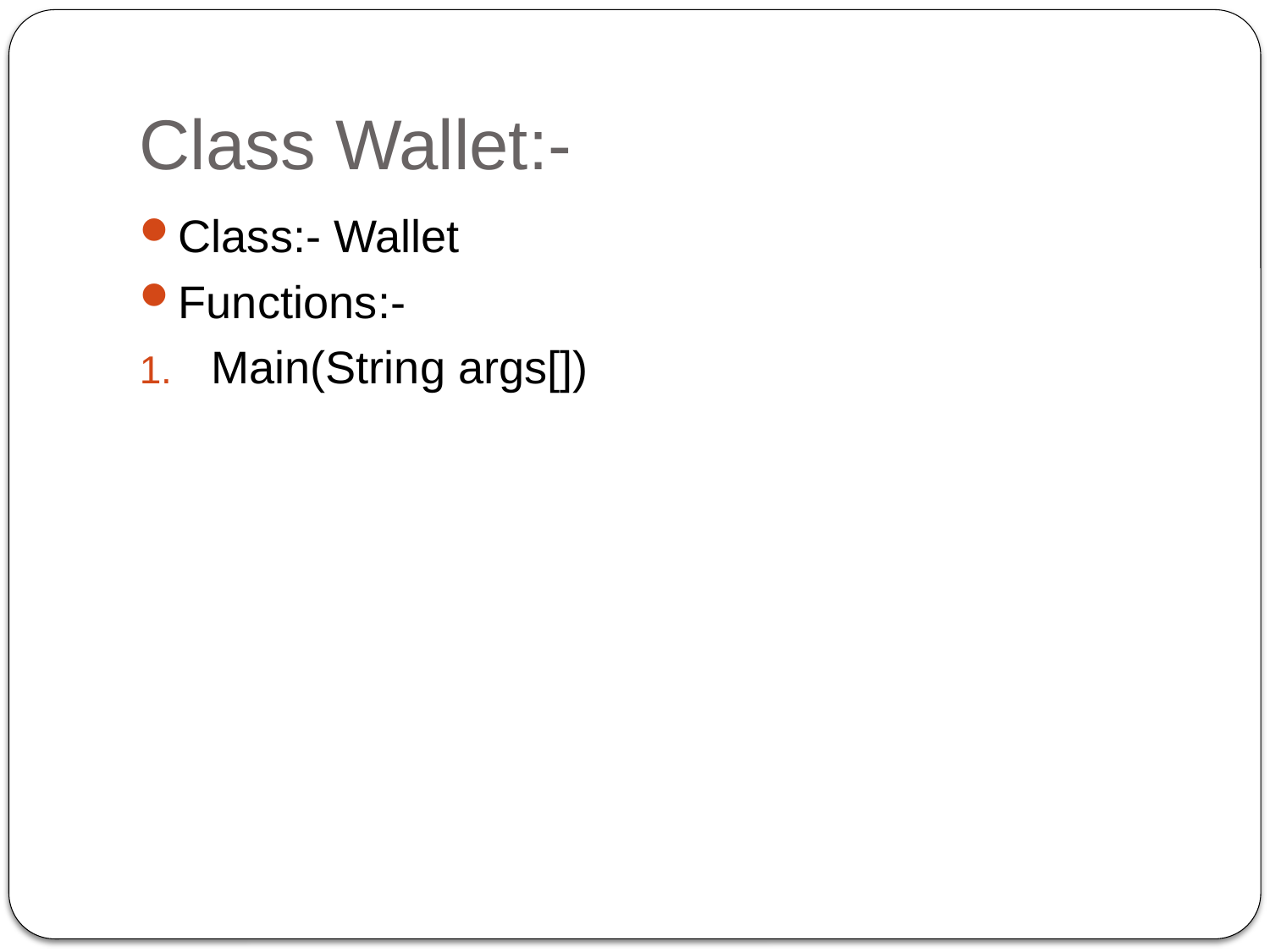

# Class Wallet:-
Class:- Wallet
Functions:-
Main(String args[])